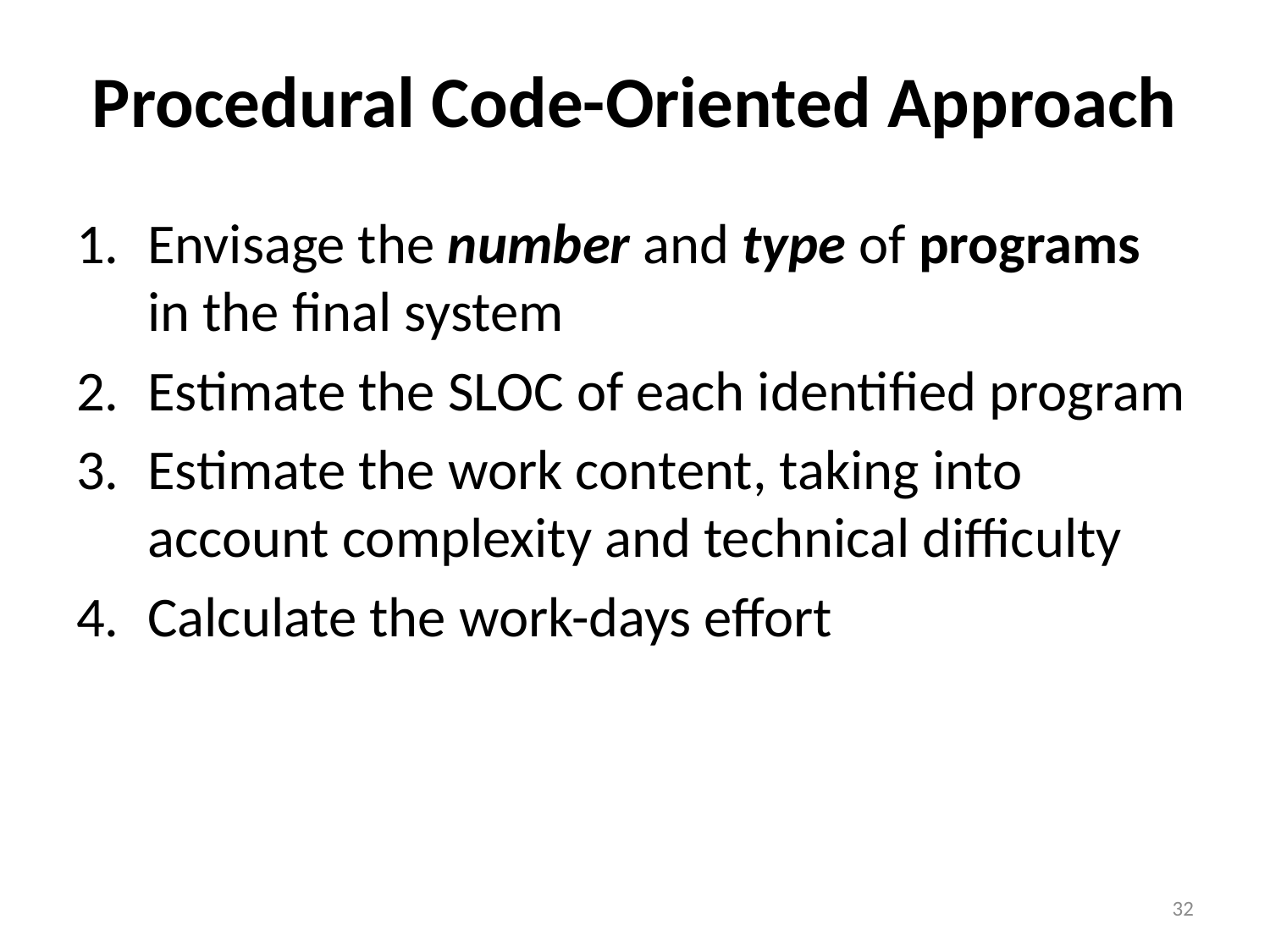

# Procedural Code-Oriented Approach
Envisage the number and type of programs in the final system
Estimate the SLOC of each identified program
Estimate the work content, taking into account complexity and technical difficulty
Calculate the work-days effort
32